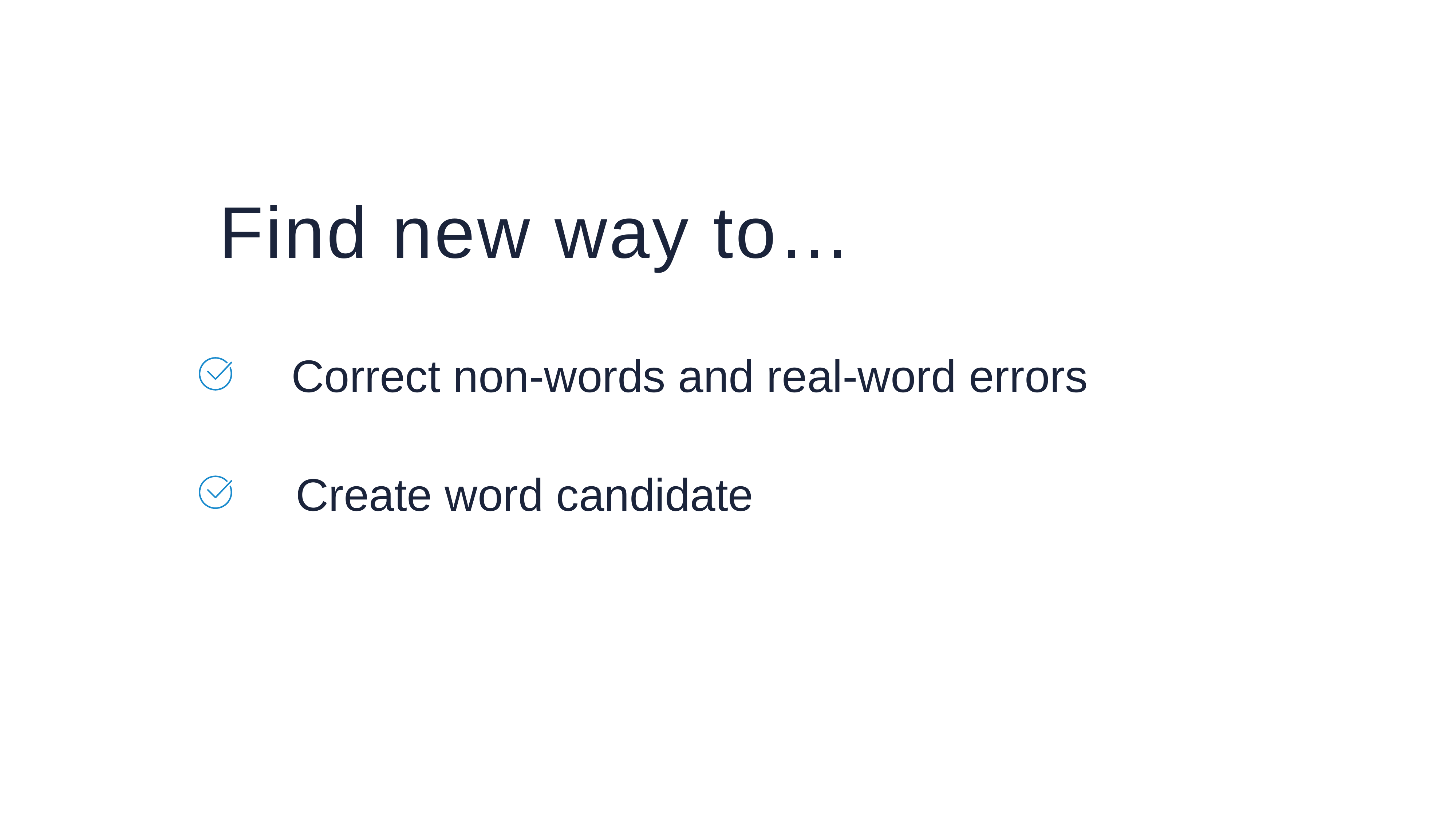

Find new way to…
Correct non-words and real-word errors

Create word candidate